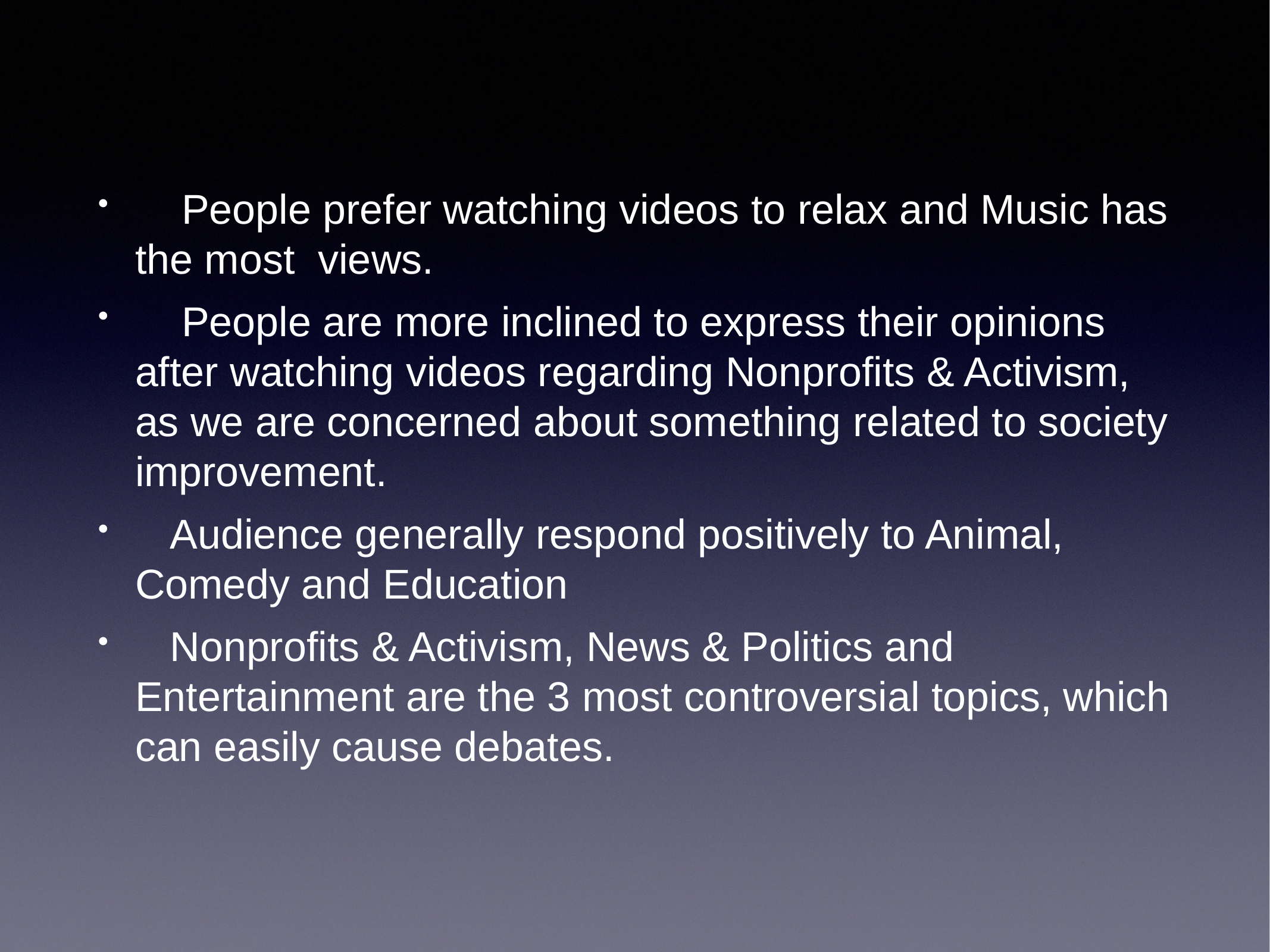

People prefer watching videos to relax and Music has the most  views.
    People are more inclined to express their opinions after watching videos regarding Nonprofits & Activism, as we are concerned about something related to society improvement.
   Audience generally respond positively to Animal, Comedy and Education
   Nonprofits & Activism, News & Politics and Entertainment are the 3 most controversial topics, which can easily cause debates.